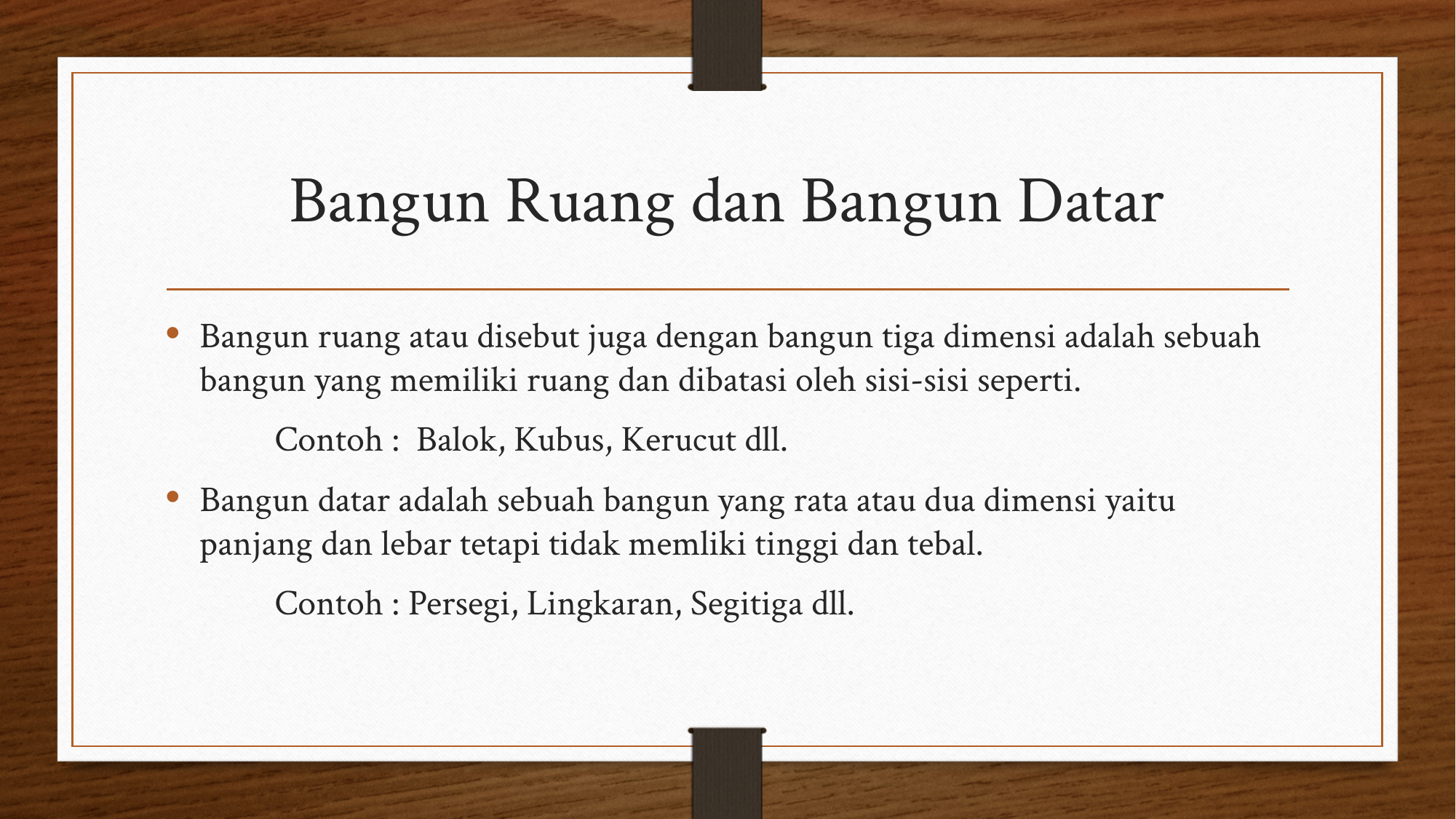

# Bangun Ruang dan Bangun Datar
Bangun ruang atau disebut juga dengan bangun tiga dimensi adalah sebuah bangun yang memiliki ruang dan dibatasi oleh sisi-sisi seperti.
	Contoh :  Balok, Kubus, Kerucut dll.
Bangun datar adalah sebuah bangun yang rata atau dua dimensi yaitu panjang dan lebar tetapi tidak memliki tinggi dan tebal.
	Contoh : Persegi, Lingkaran, Segitiga dll.